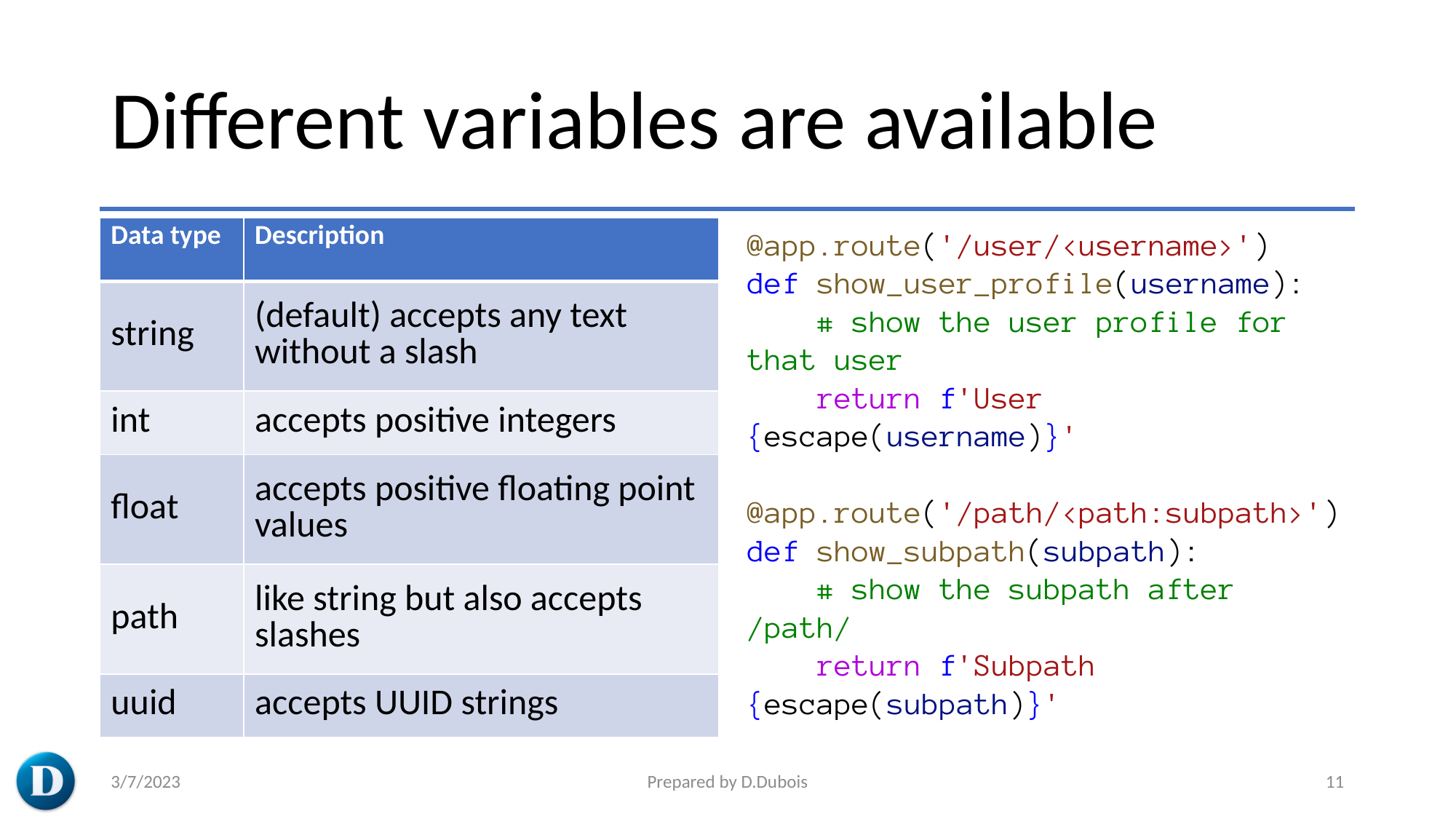

# Different variables are available
| Data type | Description |
| --- | --- |
| string | (default) accepts any text without a slash |
| int | accepts positive integers |
| float | accepts positive floating point values |
| path | like string but also accepts slashes |
| uuid | accepts UUID strings |
@app.route('/user/<username>')
def show_user_profile(username):
    # show the user profile for that user
    return f'User {escape(username)}'
@app.route('/path/<path:subpath>')
def show_subpath(subpath):
    # show the subpath after /path/
    return f'Subpath {escape(subpath)}'
3/7/2023
Prepared by D.Dubois
11